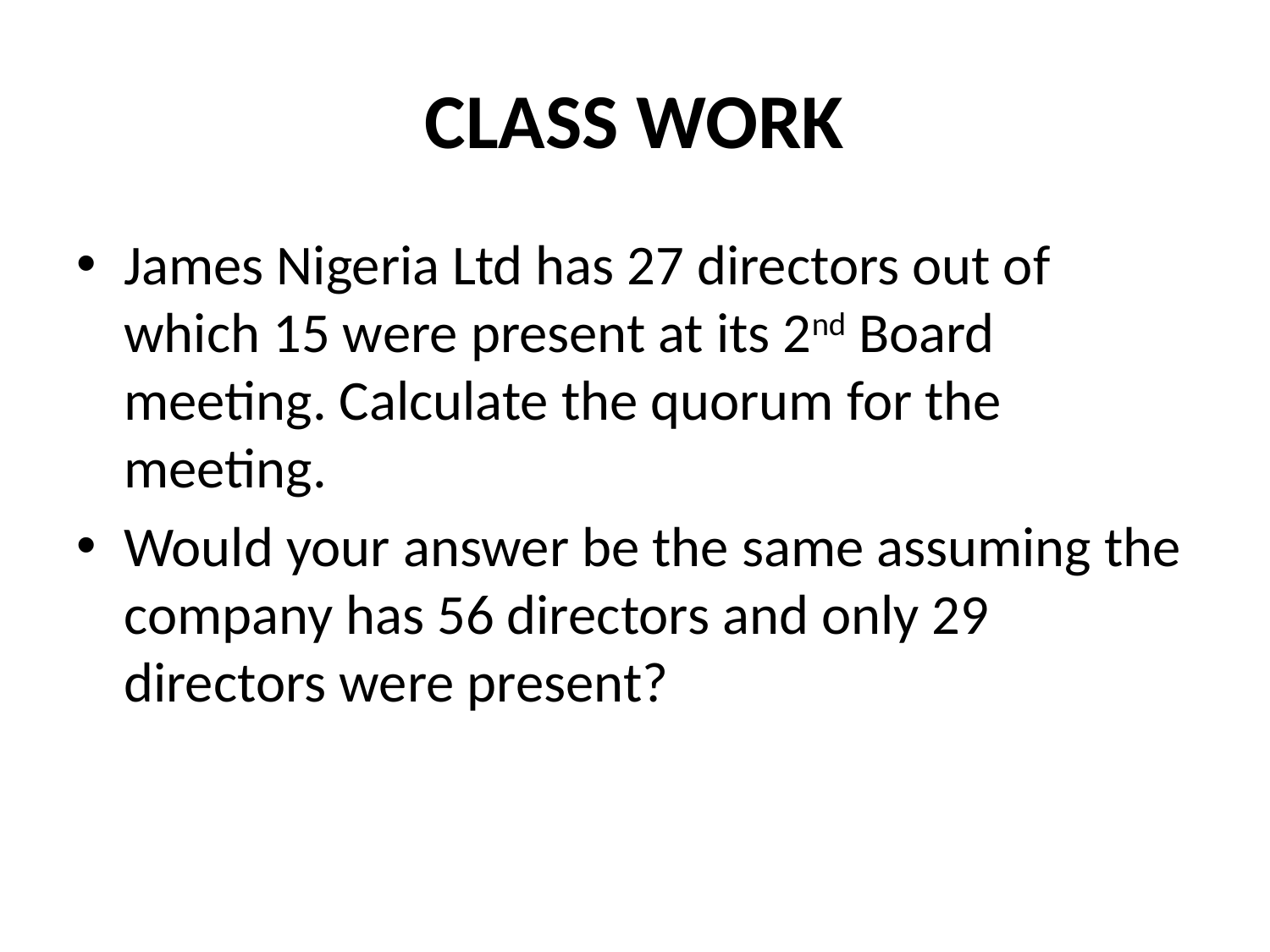

# CLASS WORK
James Nigeria Ltd has 27 directors out of which 15 were present at its 2nd Board meeting. Calculate the quorum for the meeting.
Would your answer be the same assuming the company has 56 directors and only 29 directors were present?